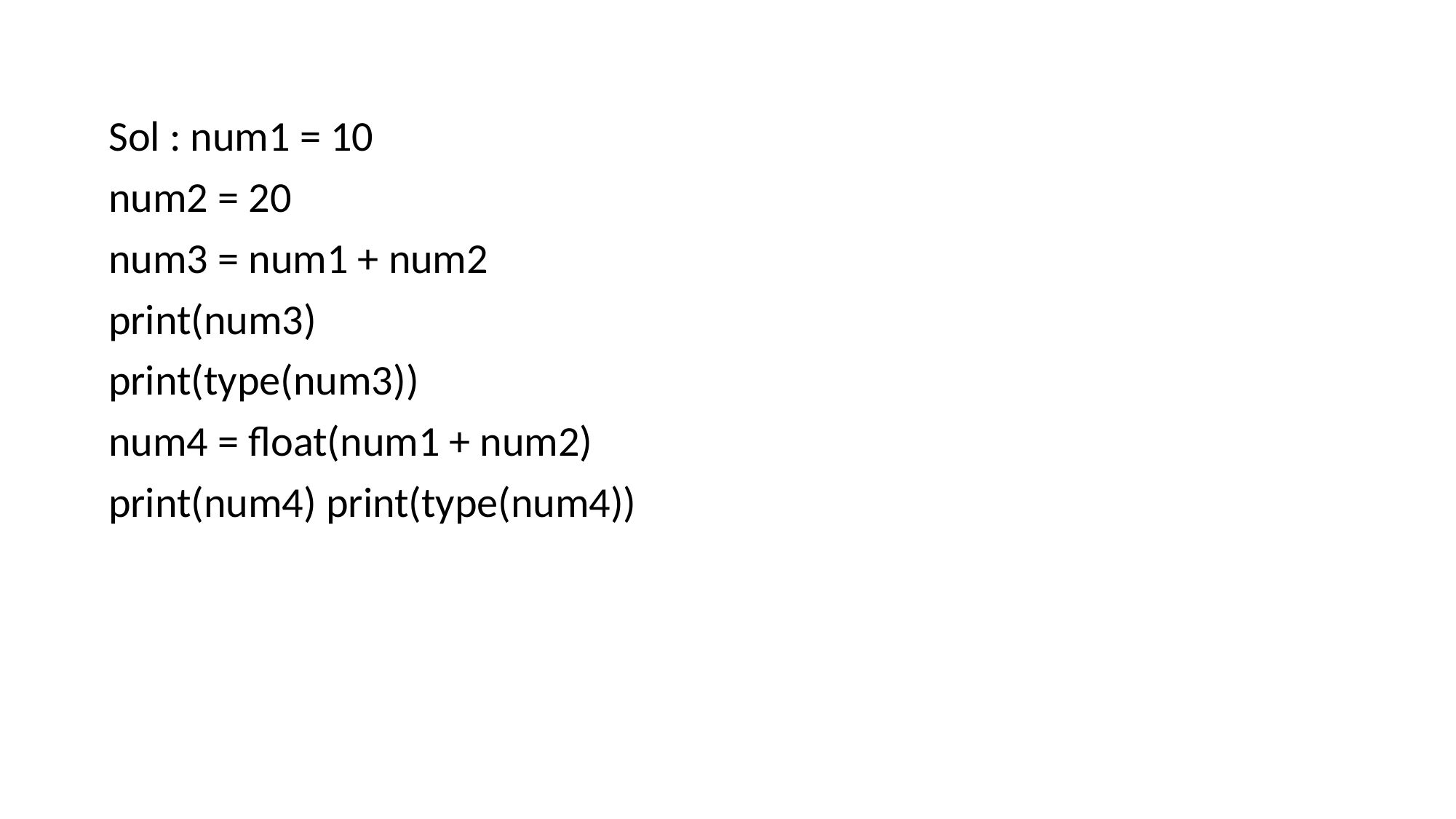

Sol : num1 = 10
num2 = 20
num3 = num1 + num2
print(num3)
print(type(num3))
num4 = float(num1 + num2)
print(num4) print(type(num4))